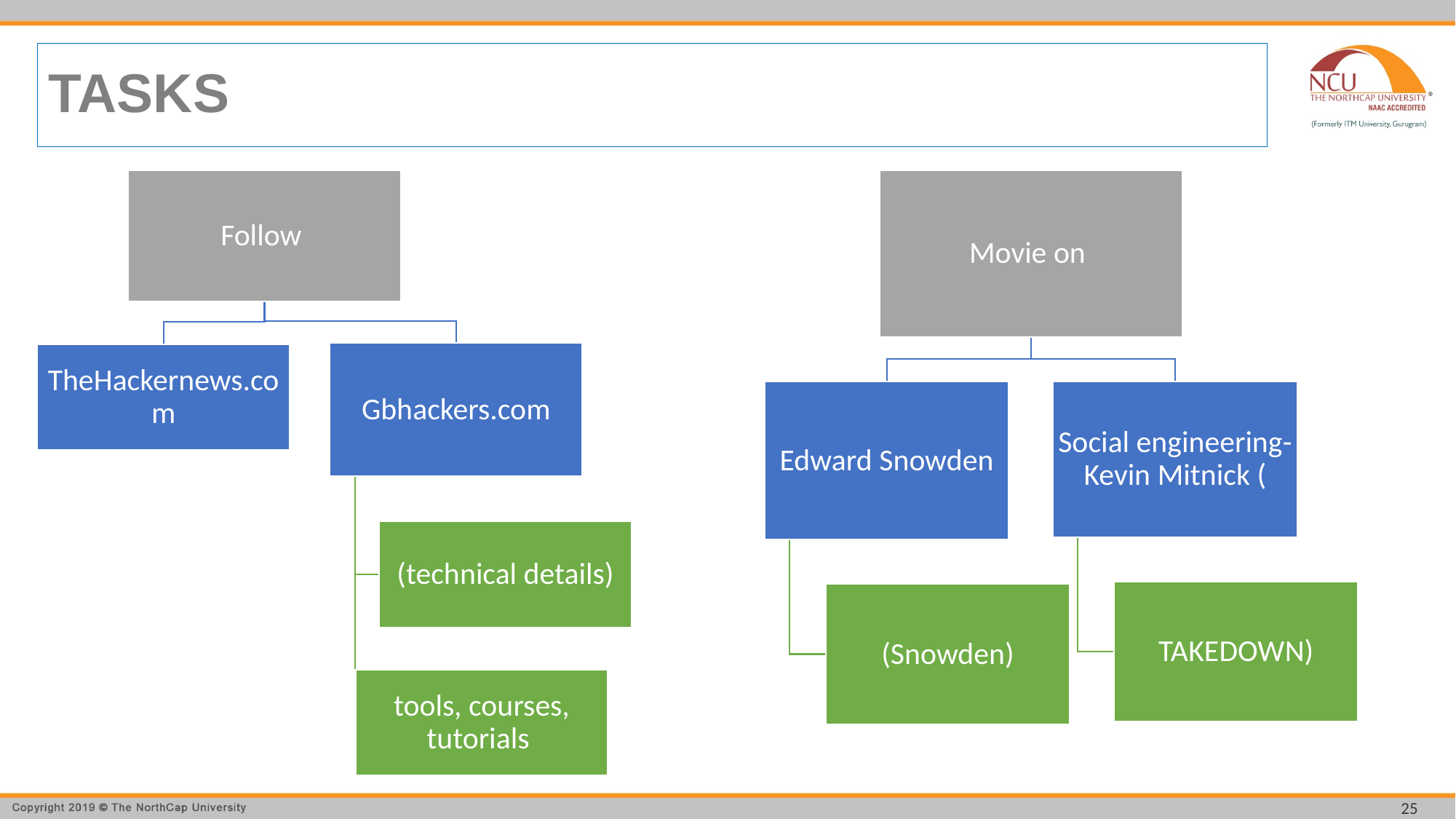

# TASKS
Follow
TheHackernews.com
Gbhackers.com
(technical details)
tools, courses, tutorials
Movie on
Edward Snowden
(Snowden)
Social engineering-Kevin Mitnick (
TAKEDOWN)
25